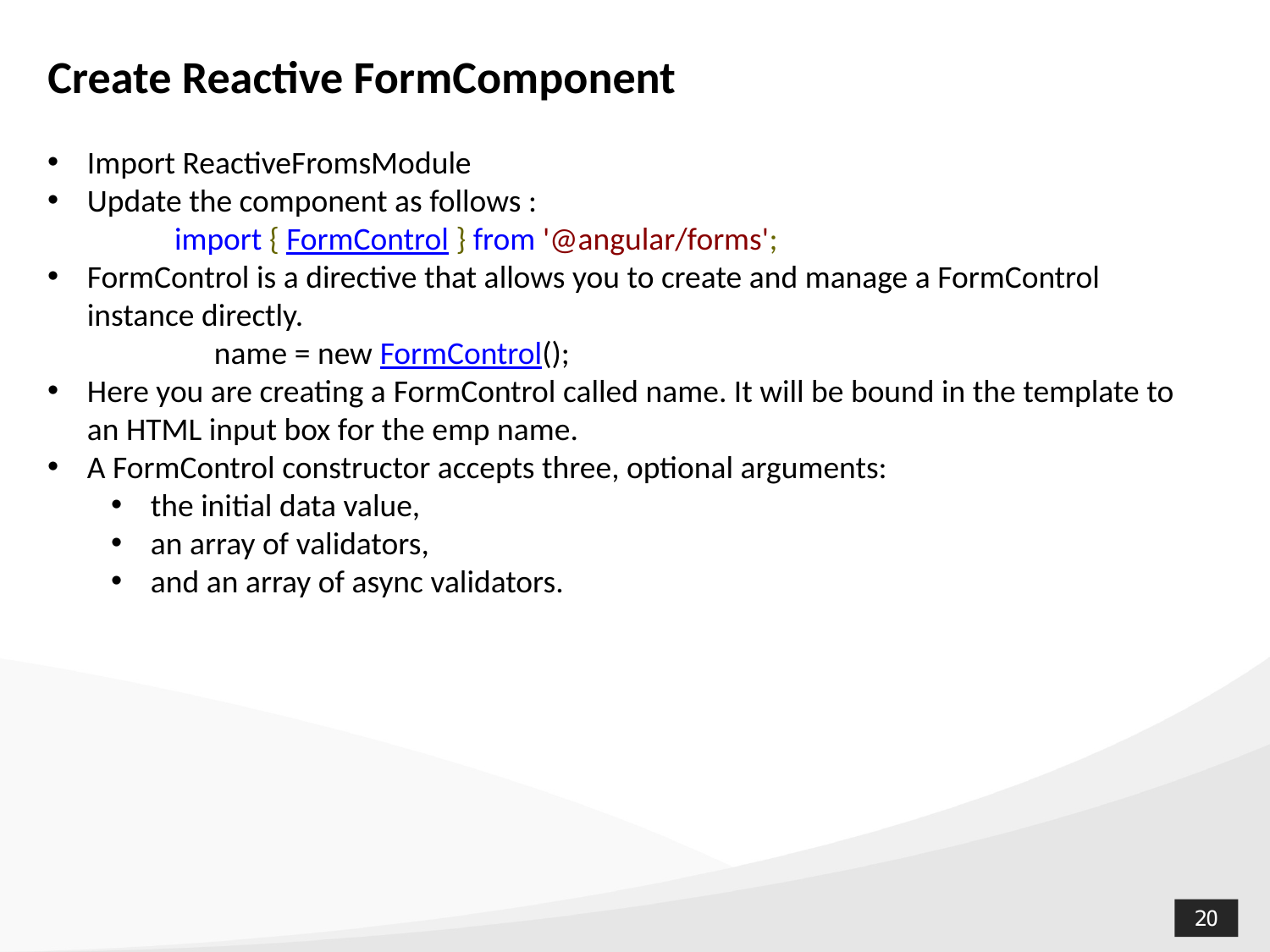

# Create Reactive FormComponent
Import ReactiveFromsModule
Update the component as follows :
	import { FormControl } from '@angular/forms';
FormControl is a directive that allows you to create and manage a FormControl instance directly.
	name = new FormControl();
Here you are creating a FormControl called name. It will be bound in the template to an HTML input box for the emp name.
A FormControl constructor accepts three, optional arguments:
the initial data value,
an array of validators,
and an array of async validators.